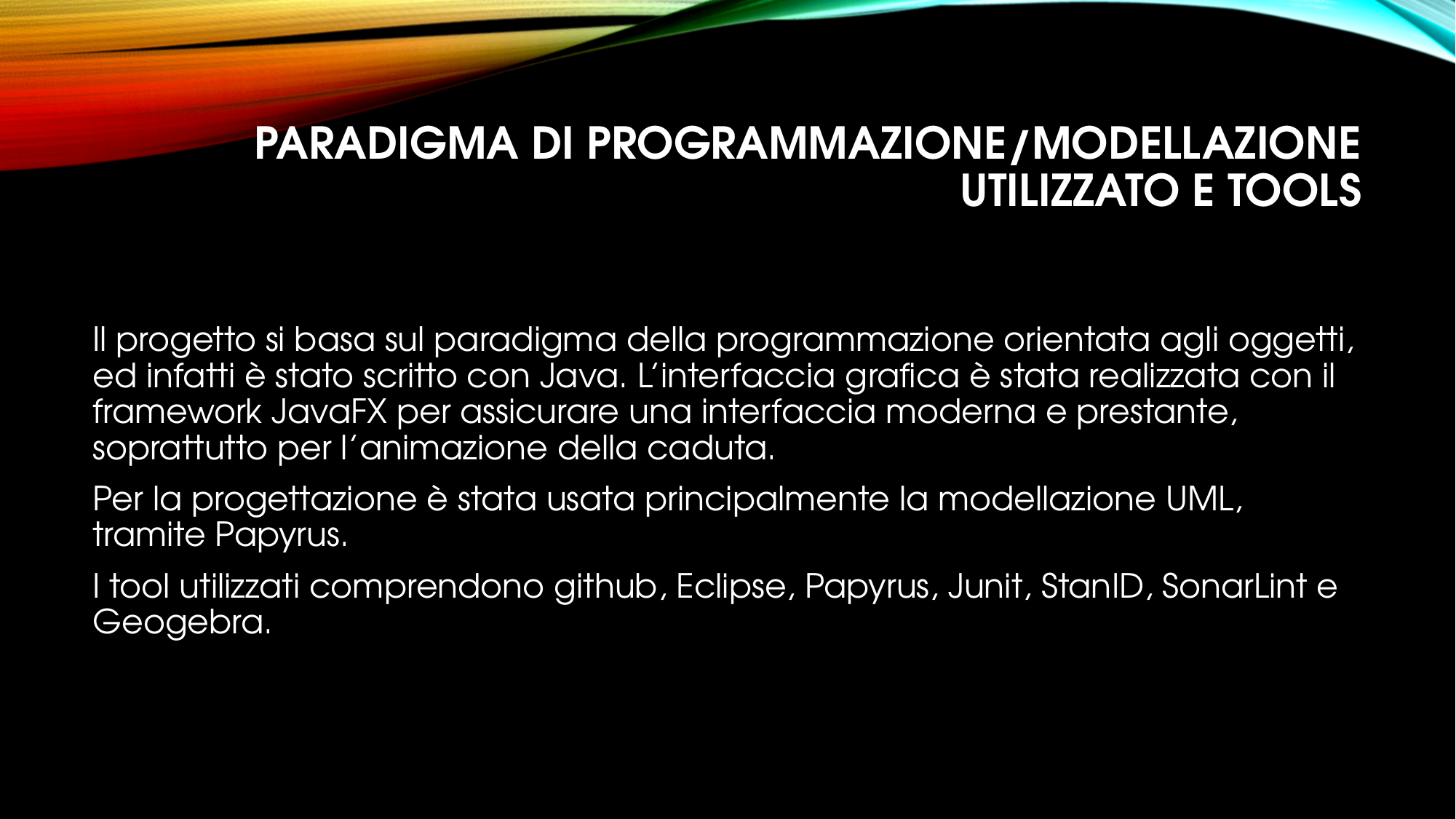

# Paradigma di programmazione/modellazione utilizzato e tools

Il progetto si basa sul paradigma della programmazione orientata agli oggetti, ed infatti è stato scritto con Java. L’interfaccia grafica è stata realizzata con il framework JavaFX per assicurare una interfaccia moderna e prestante, soprattutto per l’animazione della caduta.
Per la progettazione è stata usata principalmente la modellazione UML, tramite Papyrus.
I tool utilizzati comprendono github, Eclipse, Papyrus, Junit, StanID, SonarLint e Geogebra.